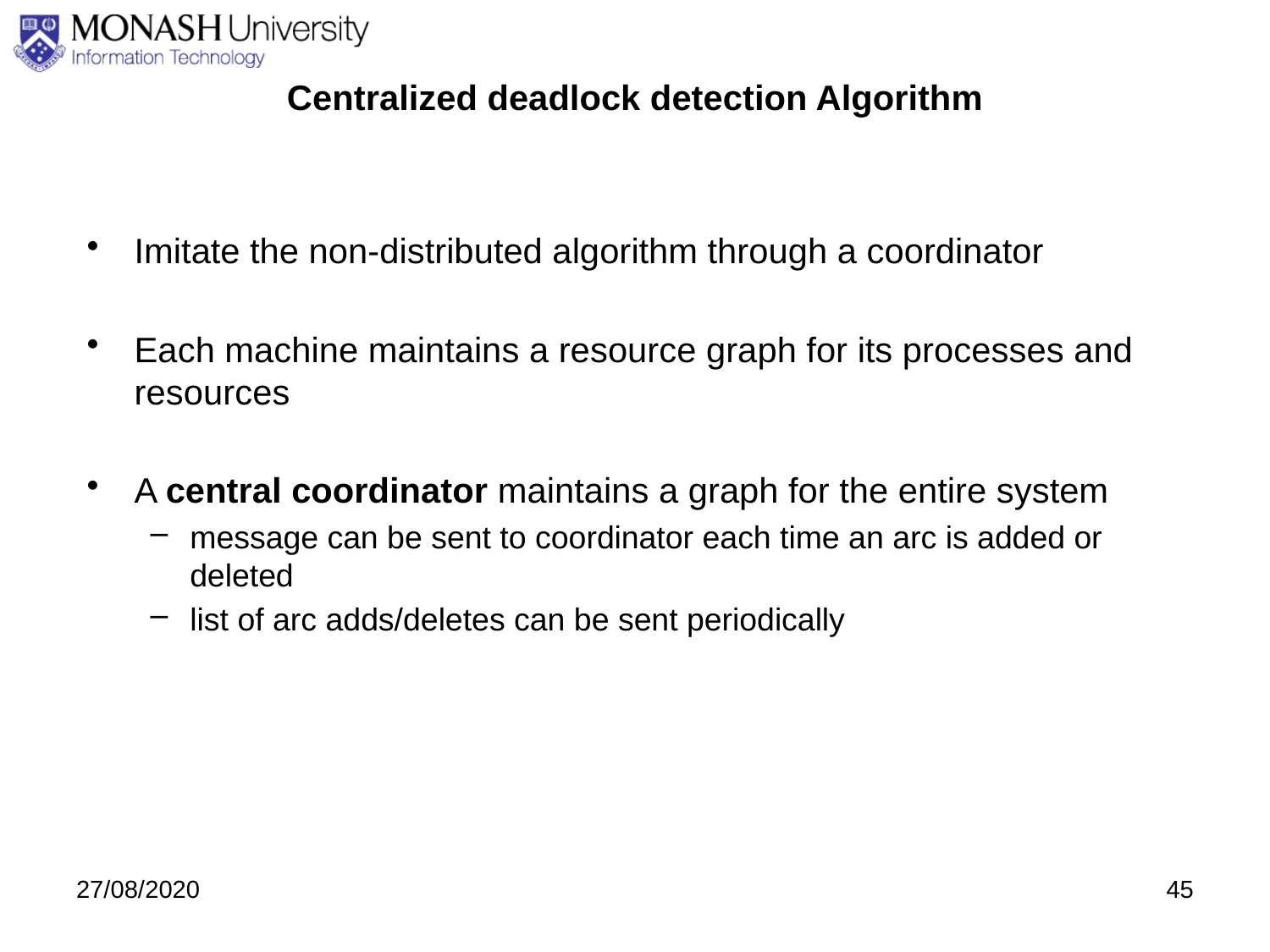

# Centralized deadlock detection Algorithm
Imitate the non-distributed algorithm through a coordinator

Each machine maintains a resource graph for its processes and resources

A central coordinator maintains a graph for the entire system
message can be sent to coordinator each time an arc is added or deleted
list of arc adds/deletes can be sent periodically

27/08/2020
45